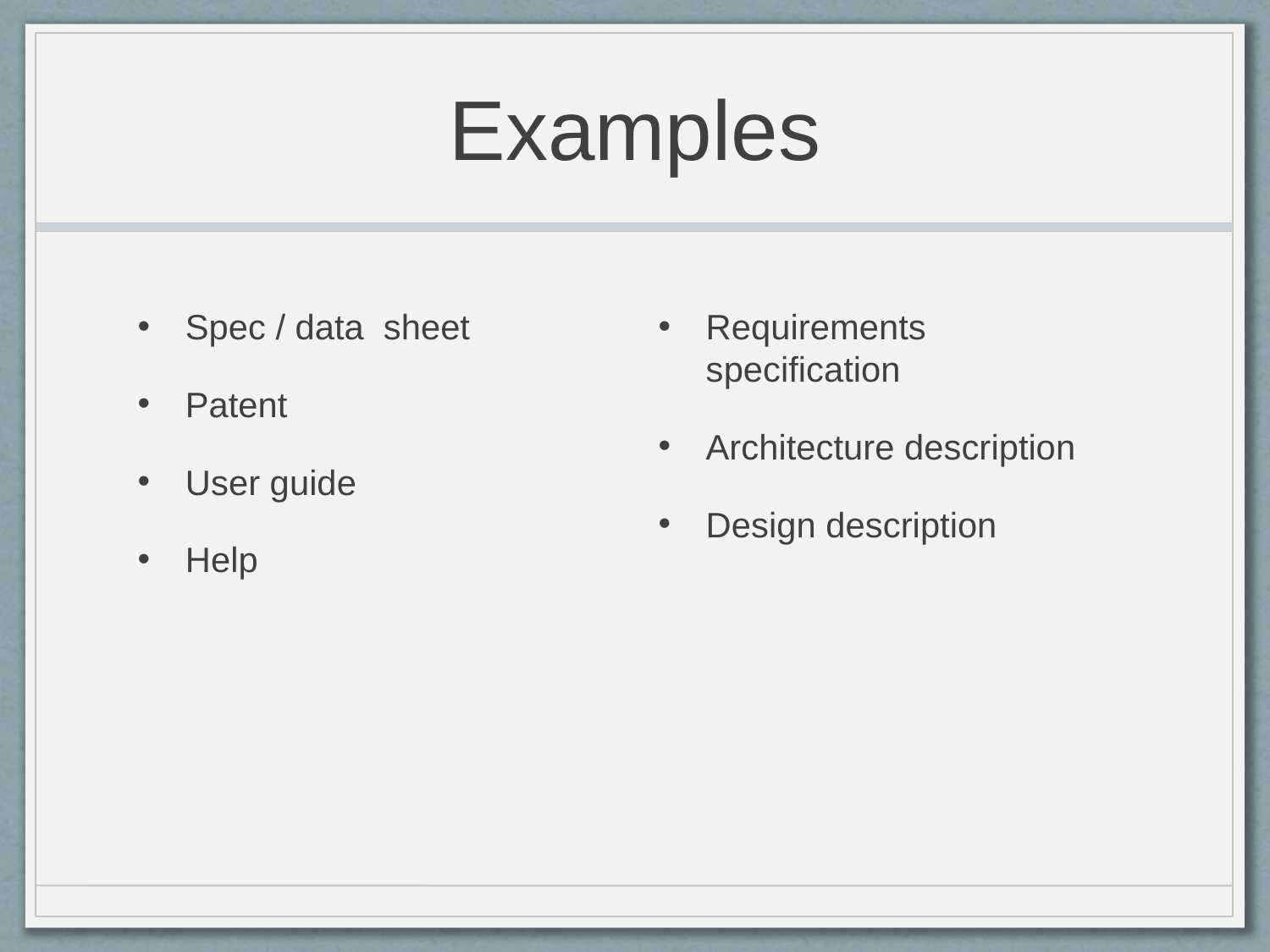

# Examples
Spec / data  sheet
Patent
User guide
Help

Requirements specification
Architecture description
Design description